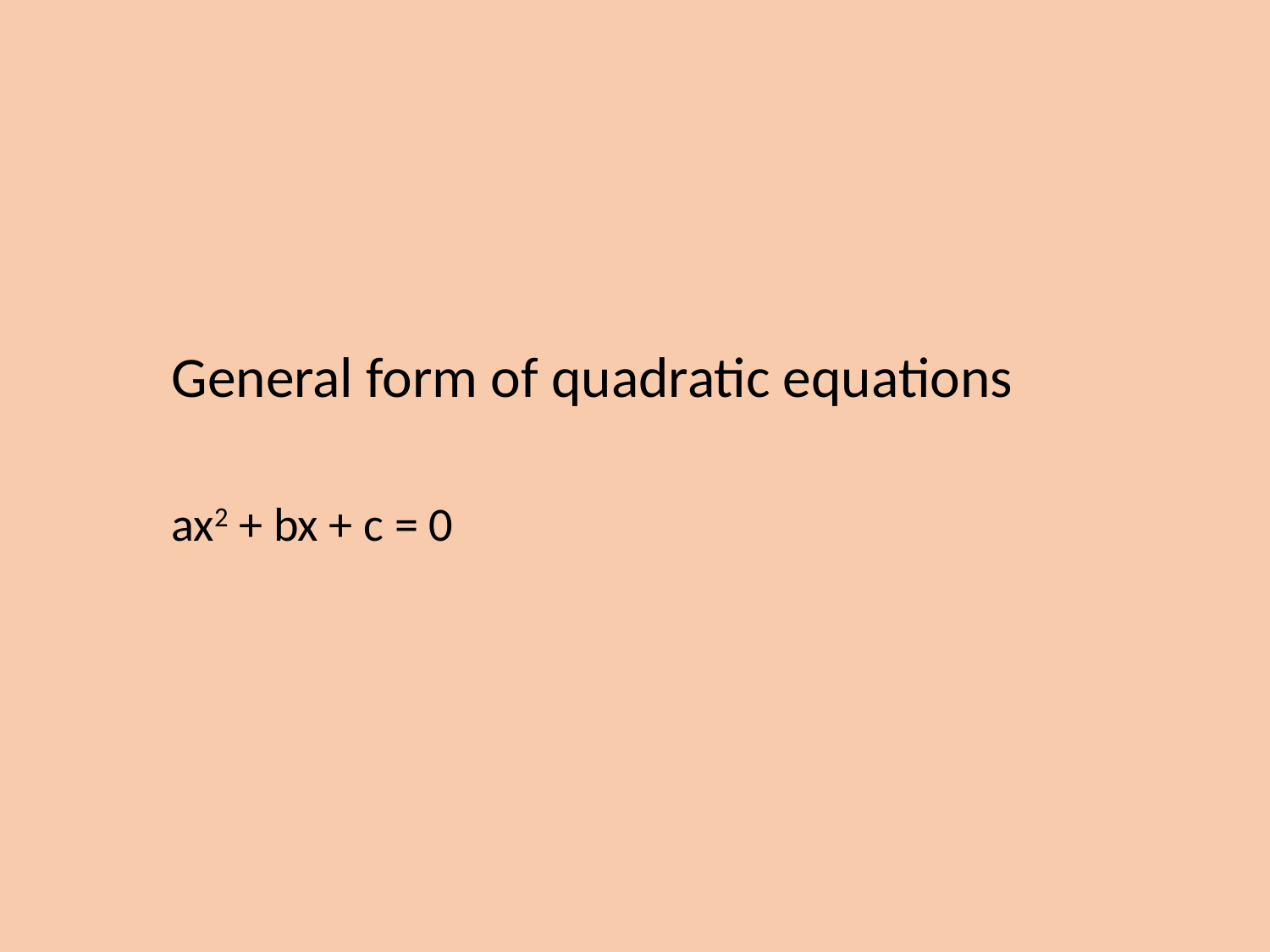

# General form of quadratic equations
ax2 + bx + c = 0